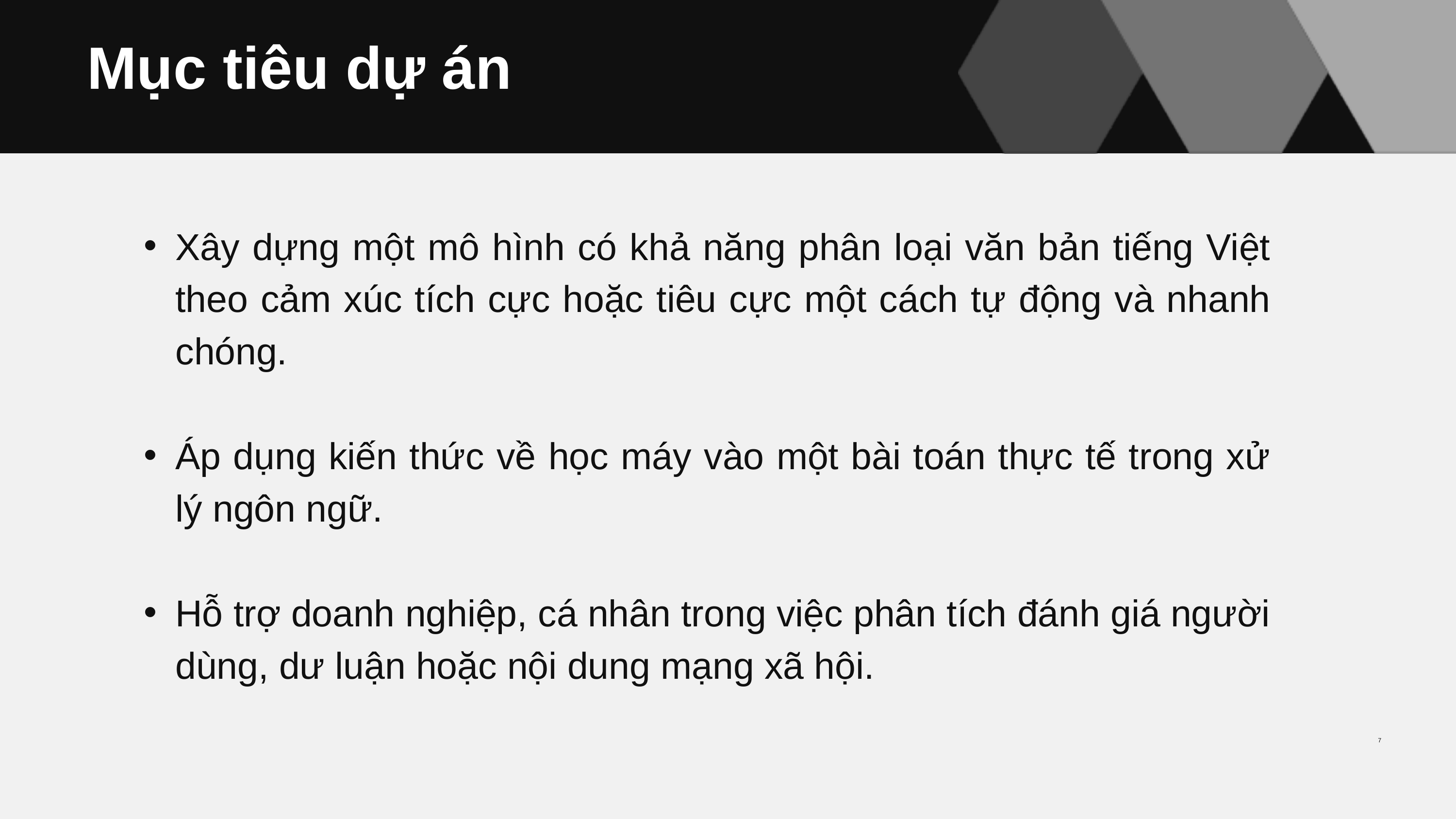

Mục tiêu dự án

Xây dựng một mô hình có khả năng phân loại văn bản tiếng Việt theo cảm xúc tích cực hoặc tiêu cực một cách tự động và nhanh chóng.

Áp dụng kiến thức về học máy vào một bài toán thực tế trong xử lý ngôn ngữ.

Hỗ trợ doanh nghiệp, cá nhân trong việc phân tích đánh giá người dùng, dư luận hoặc nội dung mạng xã hội.

7